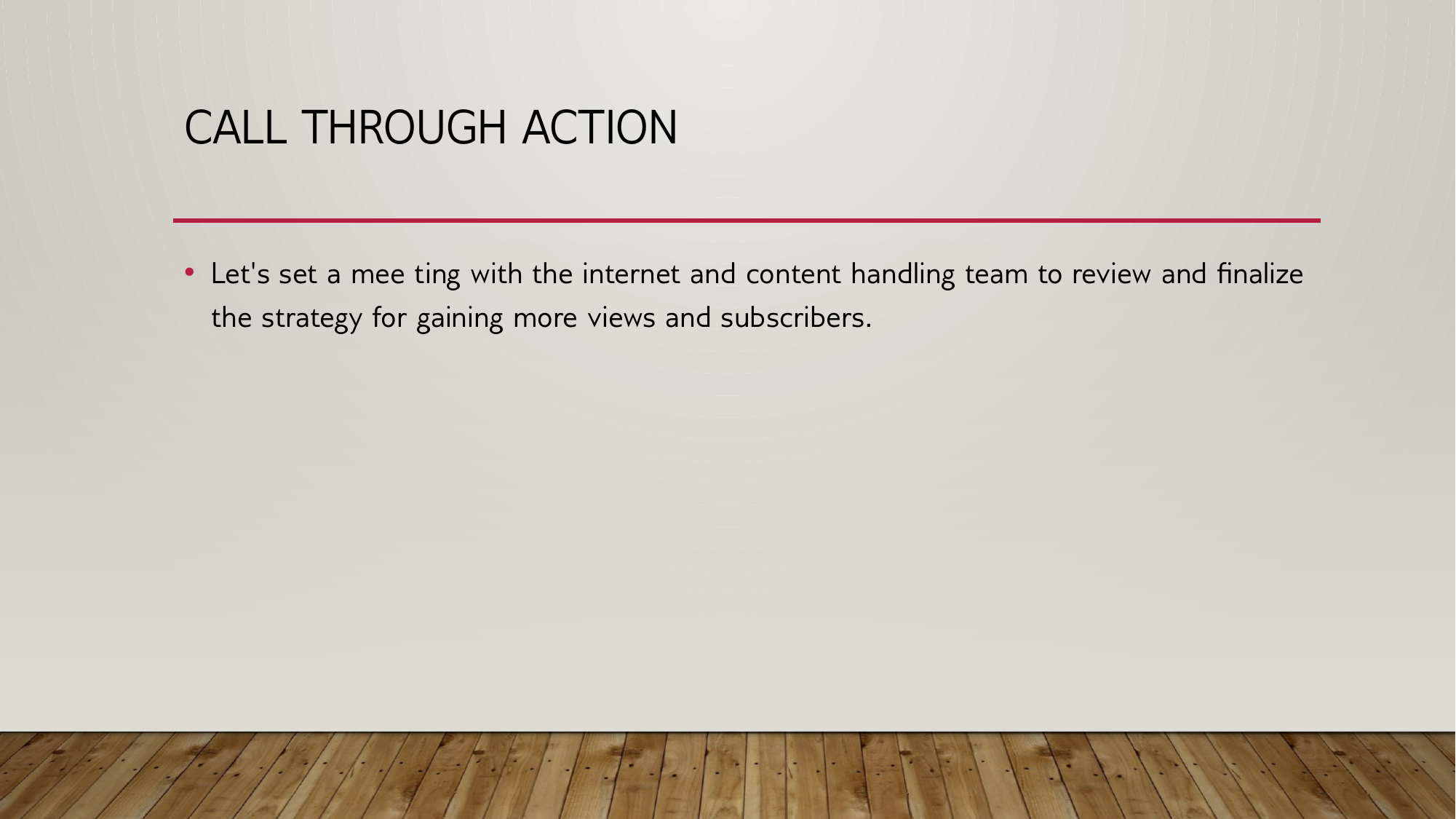

# Call Through Action
Let's set a mee ting with the internet and content handling team to review and finalize the strategy for gaining more views and subscribers.